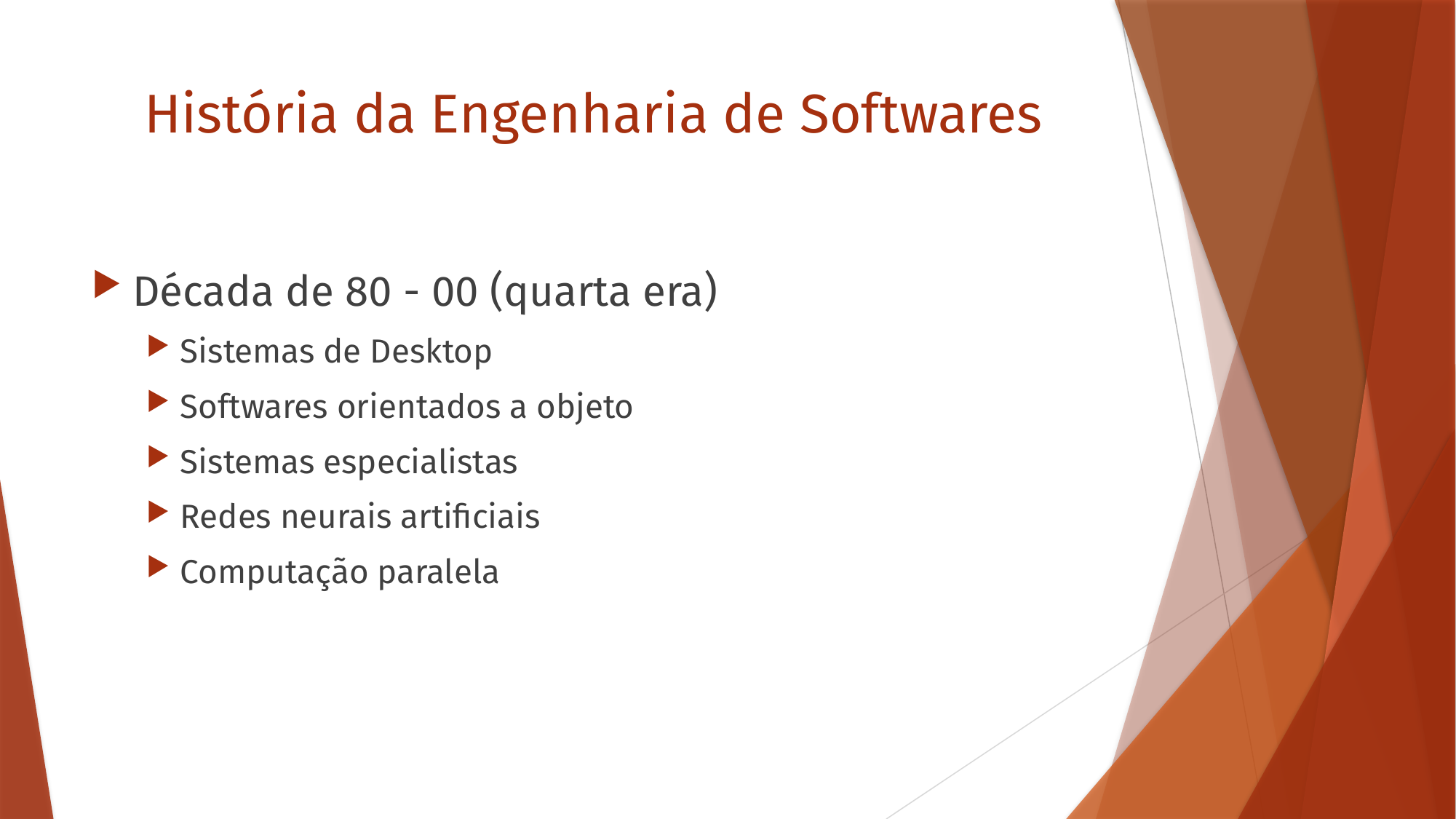

# História da Engenharia de Softwares
Década de 80 - 00 (quarta era)
Sistemas de Desktop
Softwares orientados a objeto
Sistemas especialistas
Redes neurais artificiais
Computação paralela